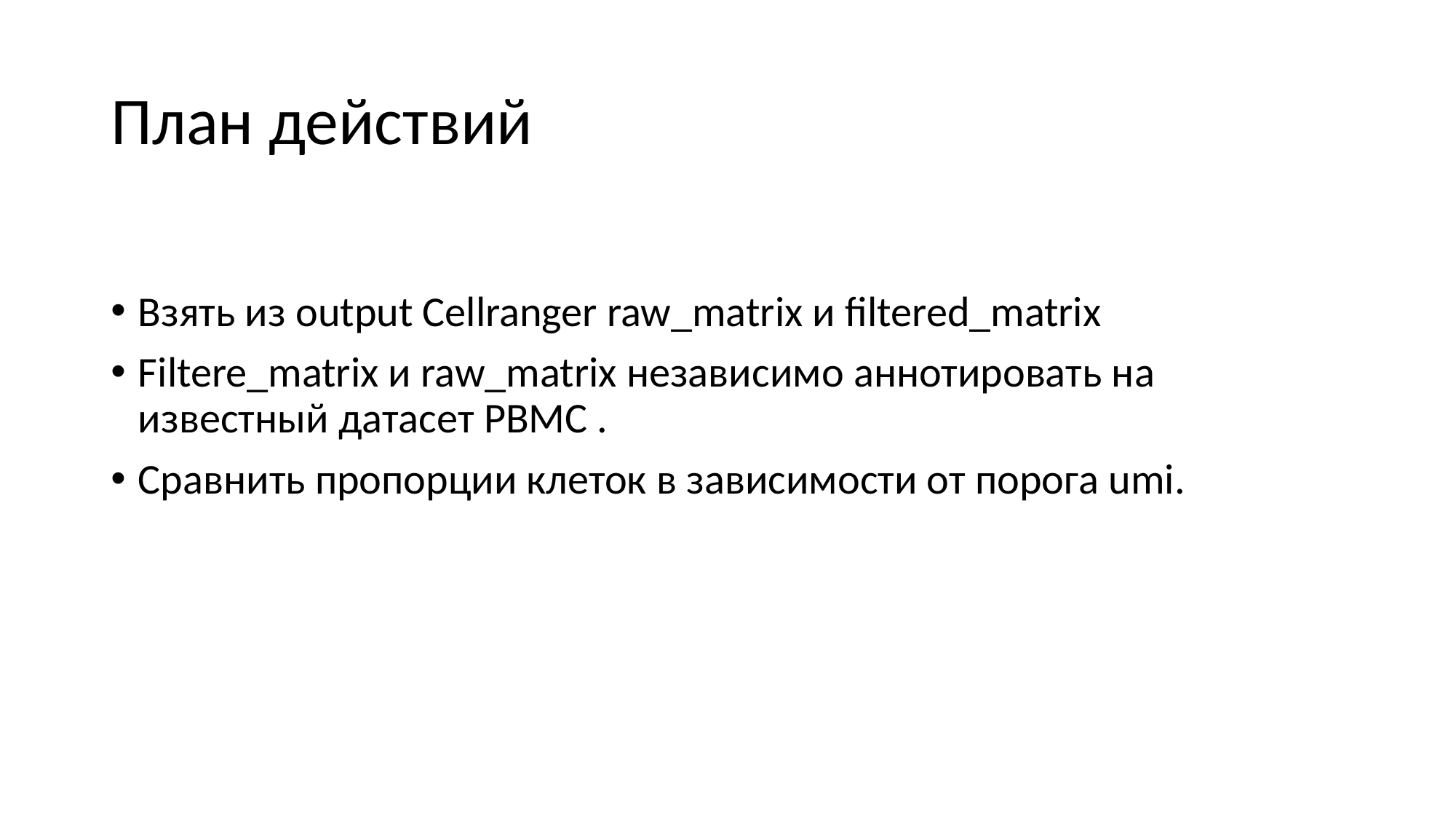

# План действий

Взять из output Cellranger raw_matrix и filtered_matrix
Filtere_matrix и raw_matrix независимо аннотировать на известный датасет PBMC .
Сравнить пропорции клеток в зависимости от порога umi.